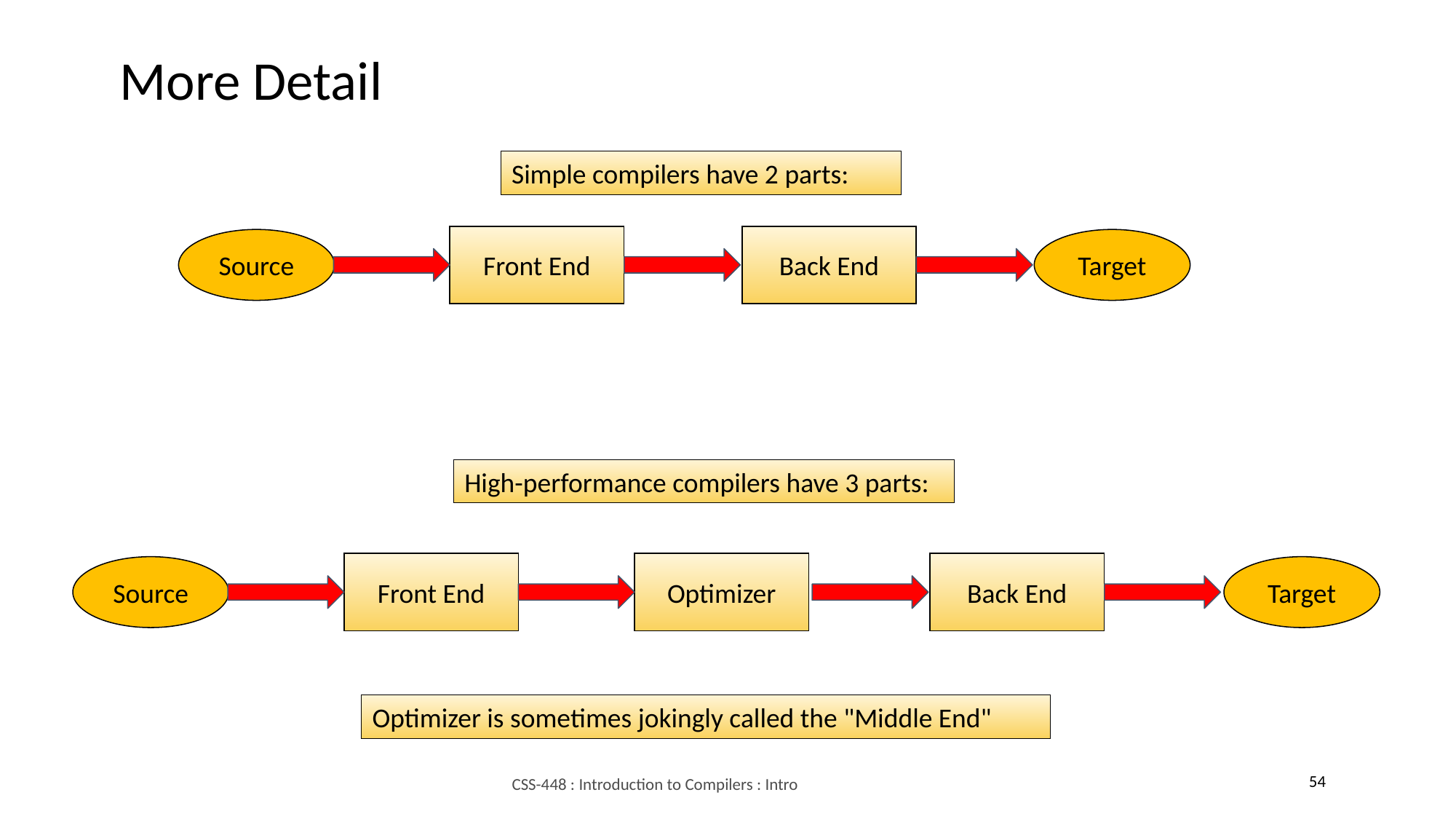

More Detail
Simple compilers have 2 parts:
Front End
Back End
Source
Target

High-performance compilers have 3 parts:
Front End
Optimizer
Back End
Source
Target

Optimizer is sometimes jokingly called the "Middle End"
54
CSS-448 : Introduction to Compilers : Intro